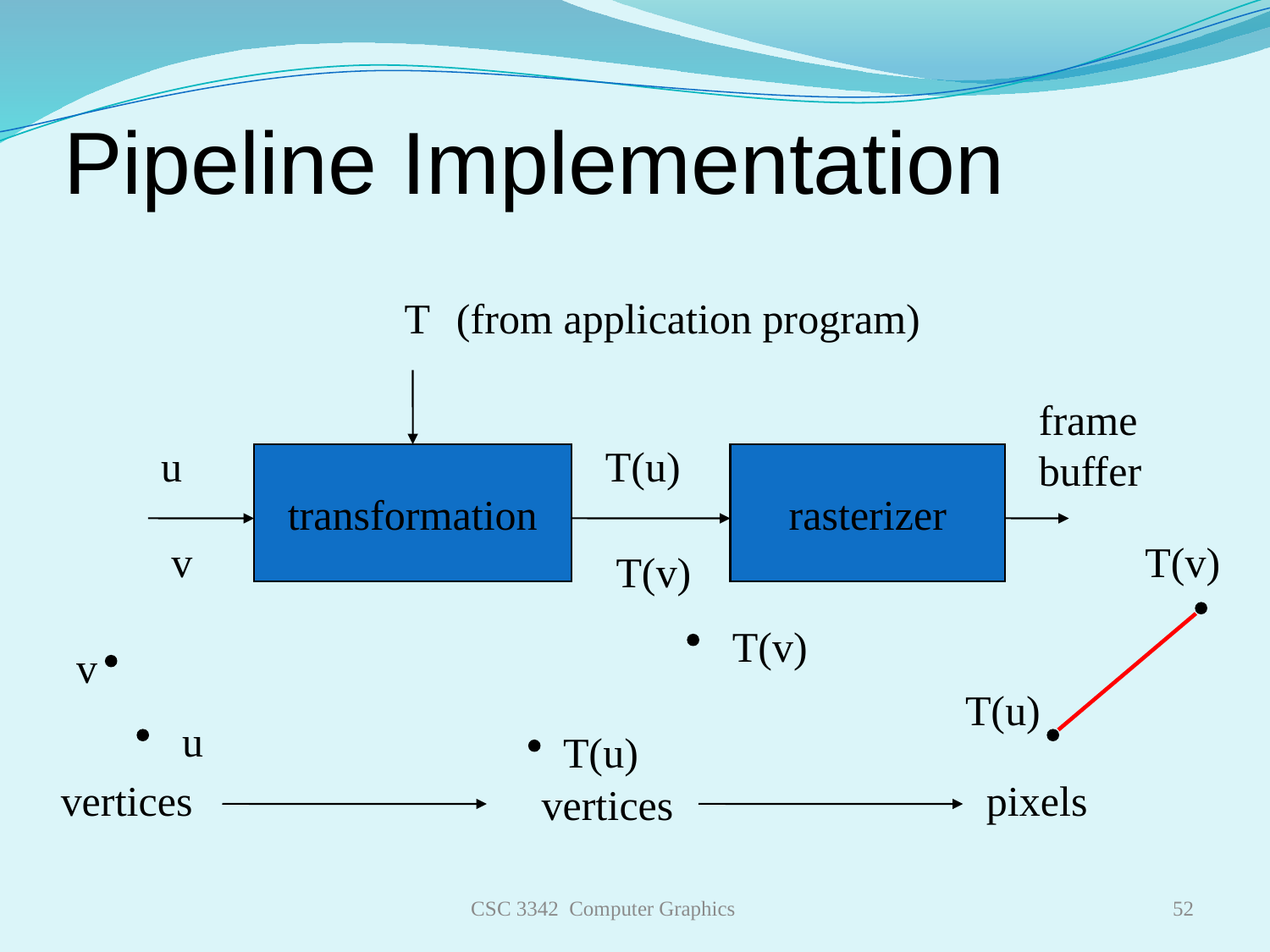

# Pipeline Implementation
T
(from application program)

frame
buffer
 u
T(u)
transformation
rasterizer

v
T(v)
T(v)

T(v)

 v

T(u)
 u
T(u)

vertices
pixels
vertices

CSC 3342  Computer Graphics
52